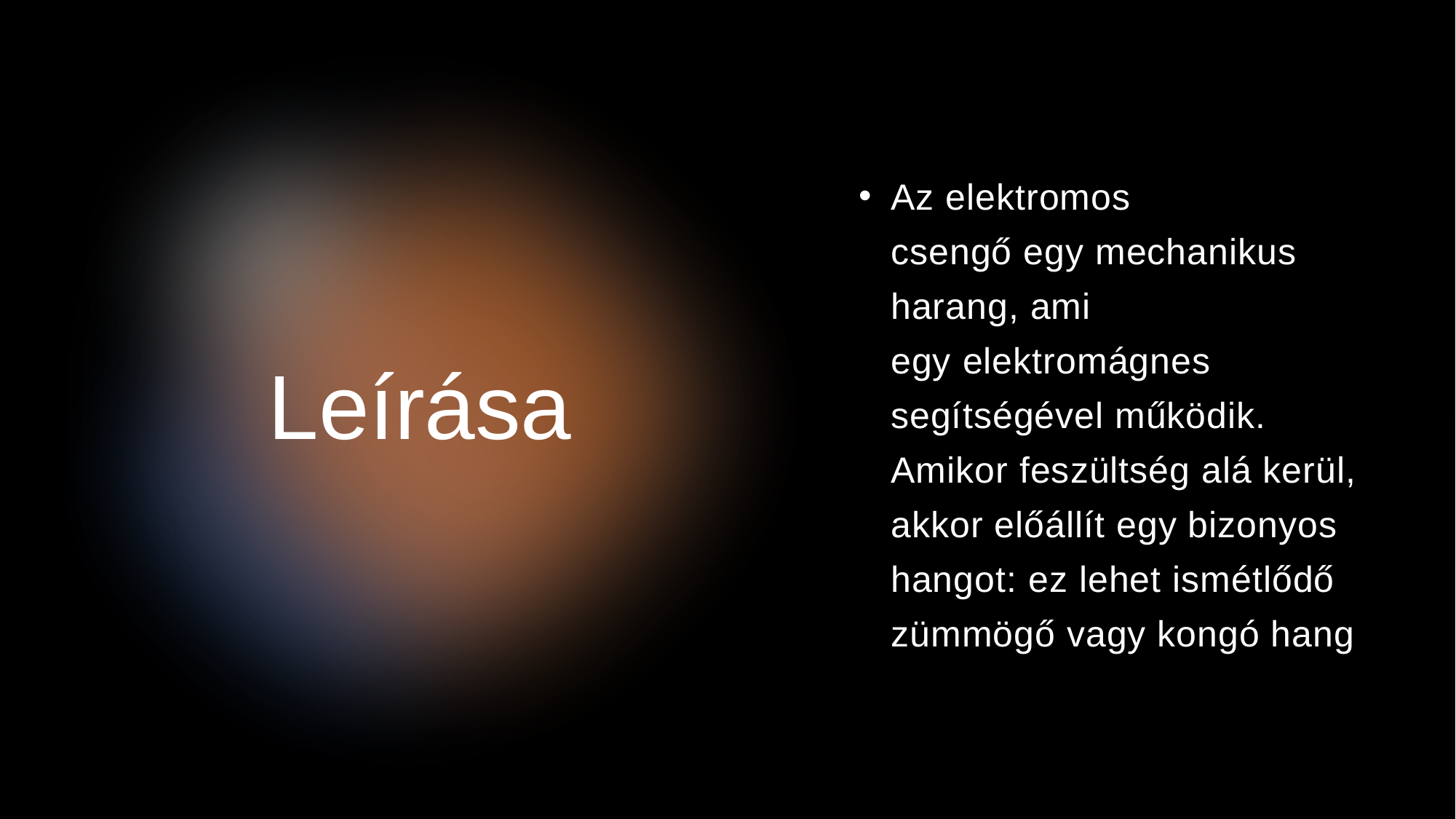

Az elektromos csengő egy mechanikus    harang, ami egy elektromágnes  segítségével működik. Amikor feszültség alá kerül, akkor előállít egy bizonyos hangot: ez lehet ismétlődő zümmögő vagy kongó hang
# Leírása